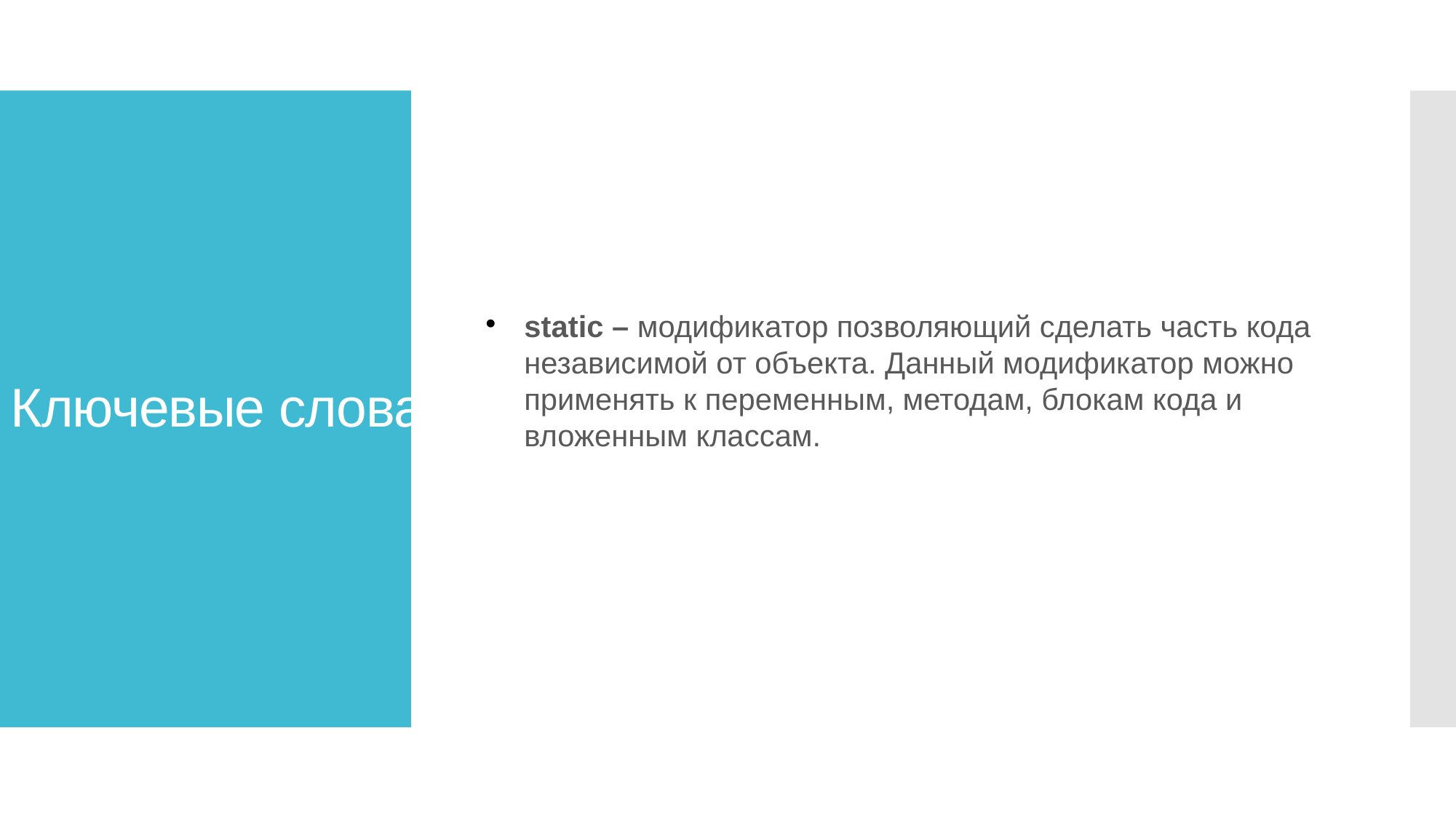

static – модификатор позволяющий сделать часть кода независимой от объекта. Данный модификатор можно применять к переменным, методам, блокам кода и вложенным классам.

Ключевые слова